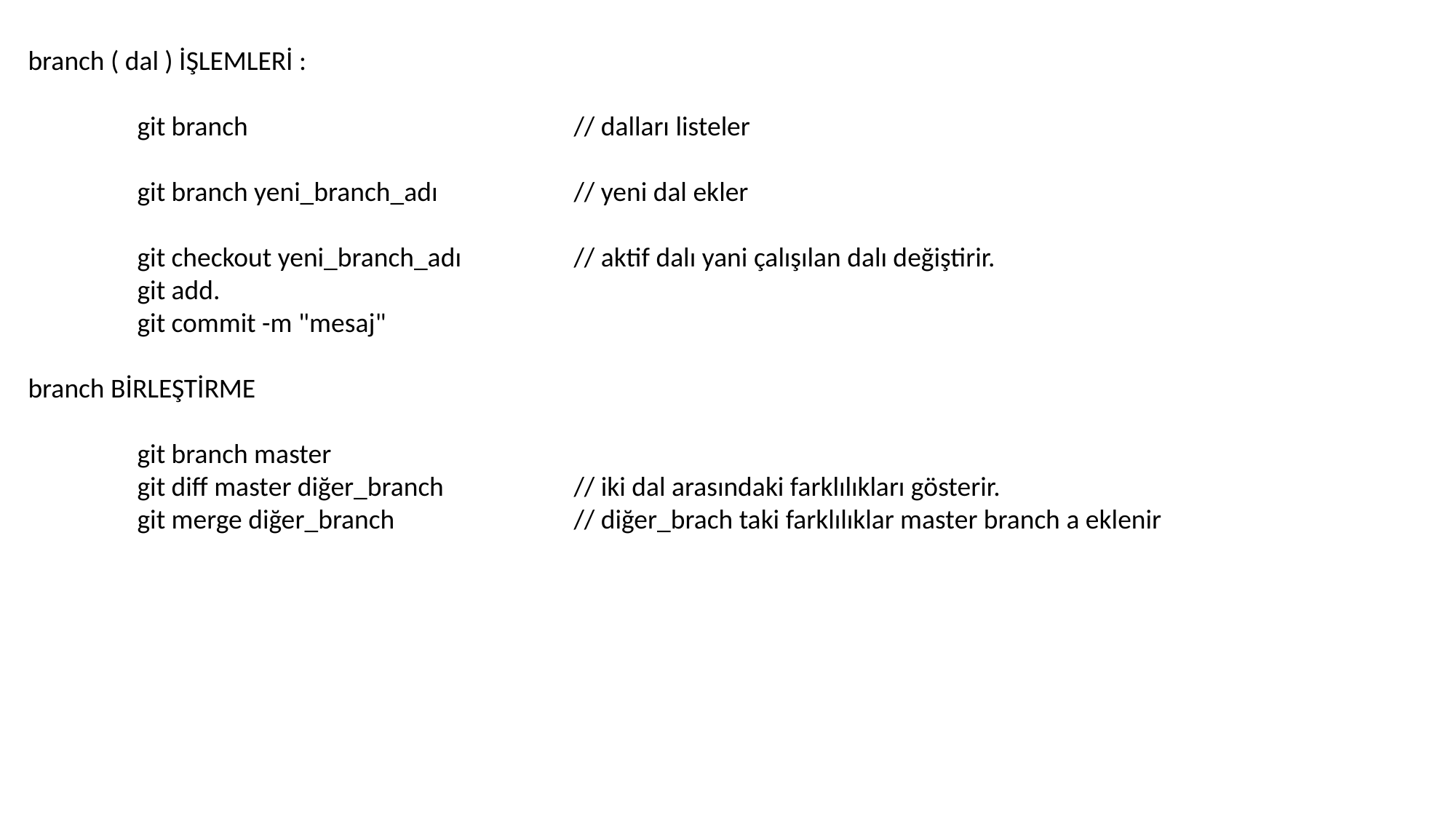

branch ( dal ) İŞLEMLERİ :

	git branch			// dalları listeler

	git branch yeni_branch_adı		// yeni dal ekler

	git checkout yeni_branch_adı		// aktif dalı yani çalışılan dalı değiştirir.
	git add.
	git commit -m "mesaj"

branch BİRLEŞTİRME

	git branch master
	git diff master diğer_branch		// iki dal arasındaki farklılıkları gösterir.
	git merge diğer_branch		// diğer_brach taki farklılıklar master branch a eklenir